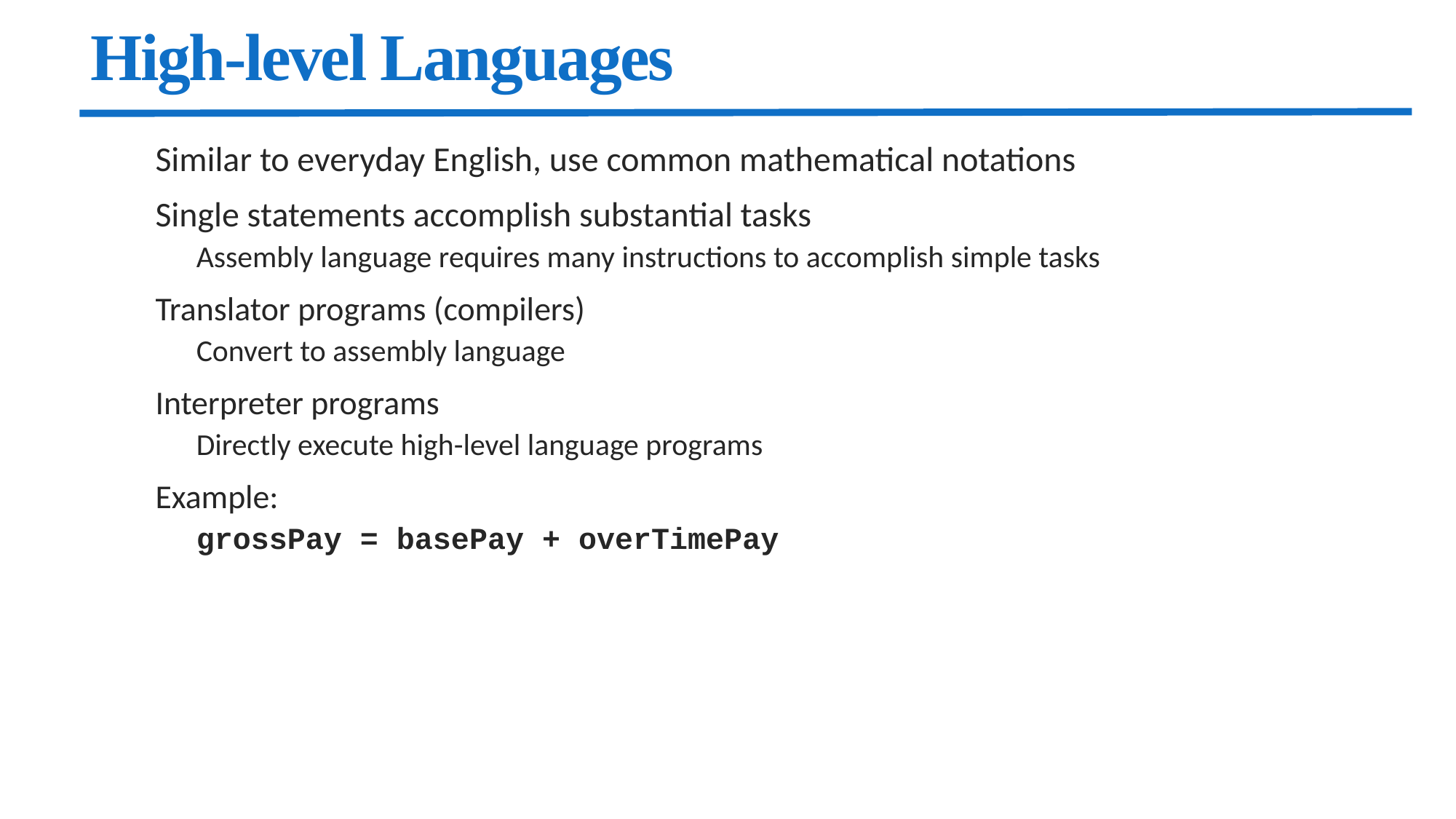

# High-level Languages
Similar to everyday English, use common mathematical notations
Single statements accomplish substantial tasks
Assembly language requires many instructions to accomplish simple tasks
Translator programs (compilers)
Convert to assembly language
Interpreter programs
Directly execute high-level language programs
Example:
	grossPay = basePay + overTimePay